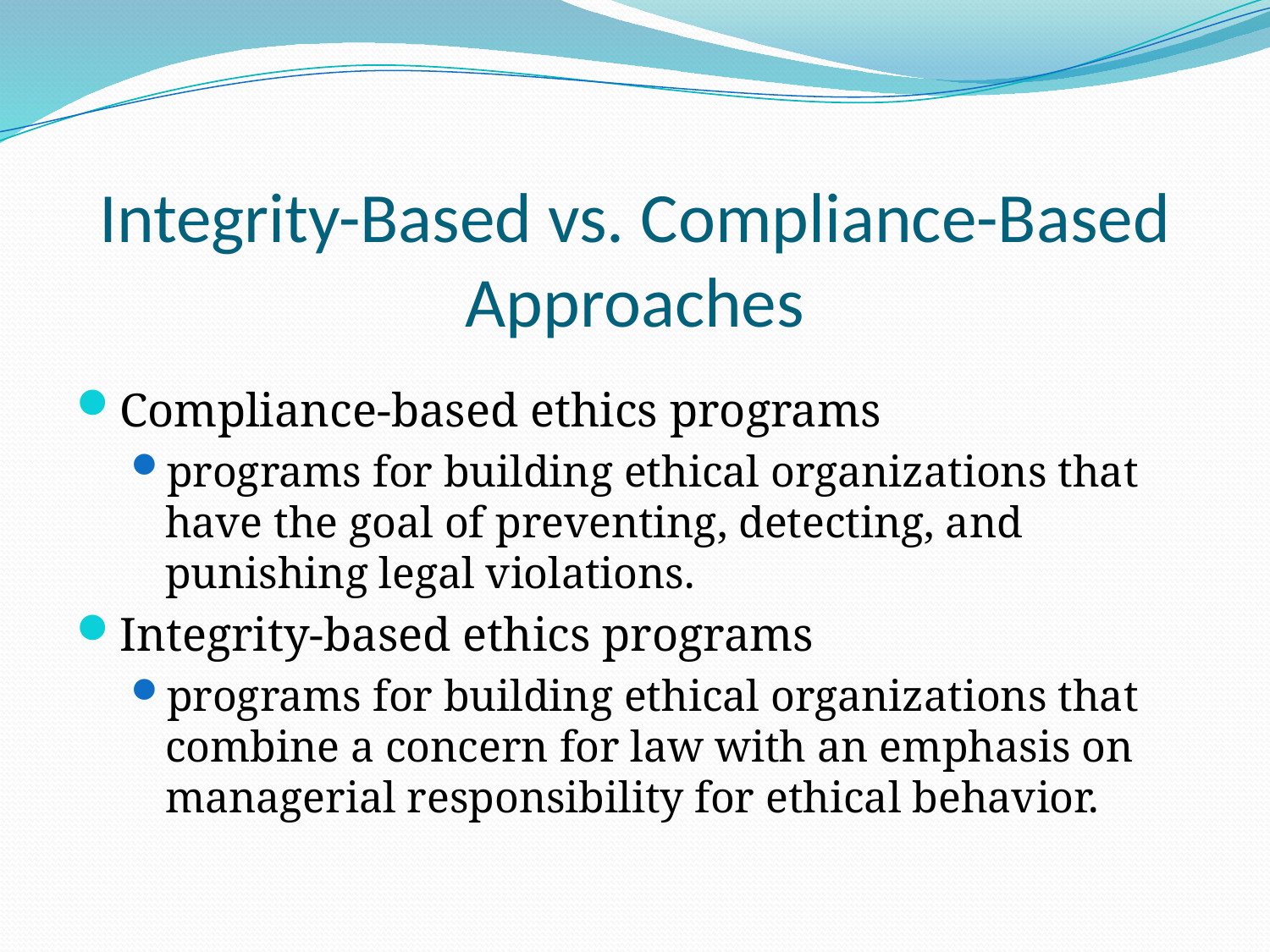

# Integrity-Based vs. Compliance-Based Approaches
Compliance-based ethics programs
programs for building ethical organizations that have the goal of preventing, detecting, and punishing legal violations.
Integrity-based ethics programs
programs for building ethical organizations that combine a concern for law with an emphasis on managerial responsibility for ethical behavior.